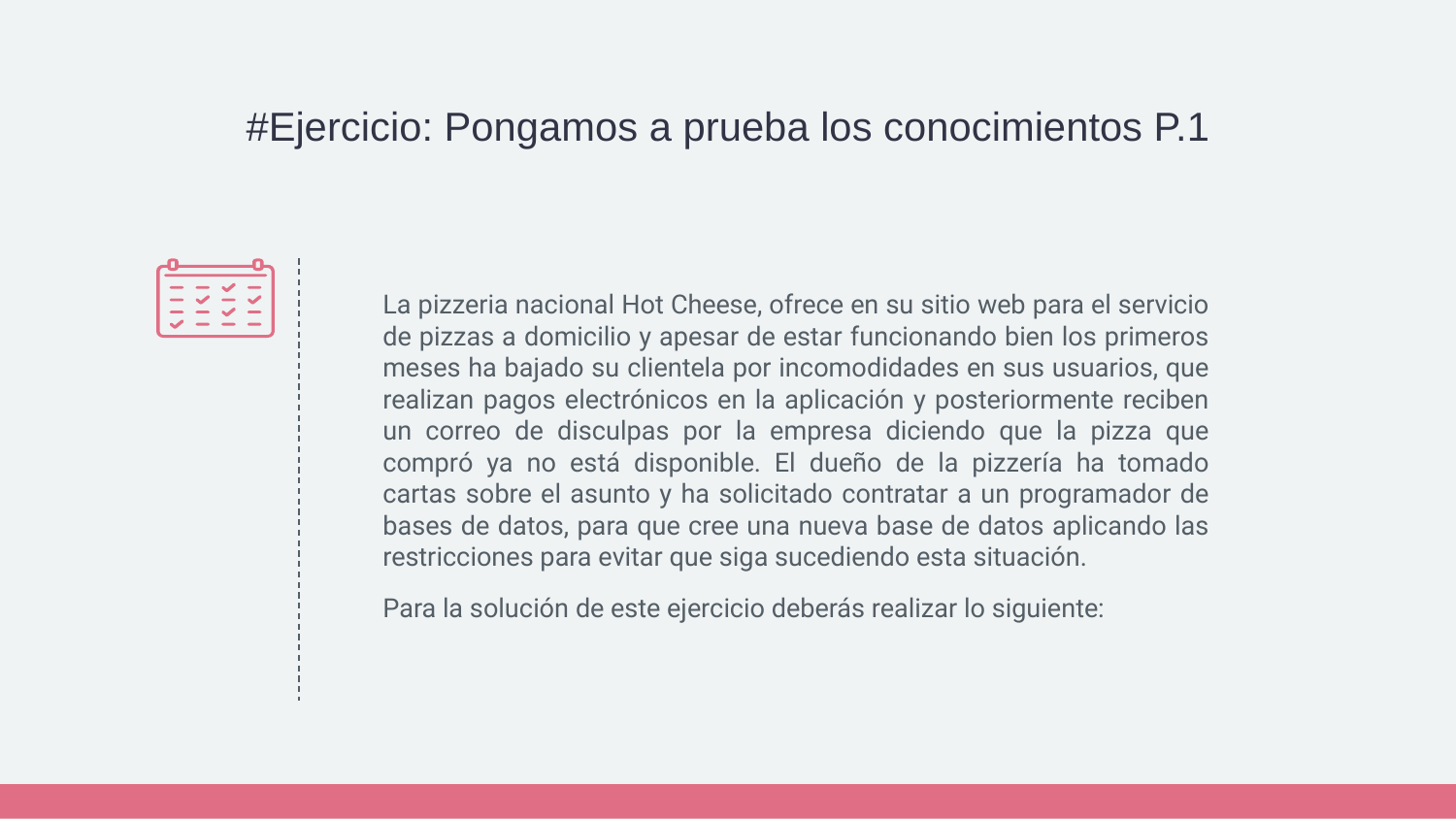

# #Ejercicio: Pongamos a prueba los conocimientos P.1
La pizzeria nacional Hot Cheese, ofrece en su sitio web para el servicio de pizzas a domicilio y apesar de estar funcionando bien los primeros meses ha bajado su clientela por incomodidades en sus usuarios, que realizan pagos electrónicos en la aplicación y posteriormente reciben un correo de disculpas por la empresa diciendo que la pizza que compró ya no está disponible. El dueño de la pizzería ha tomado cartas sobre el asunto y ha solicitado contratar a un programador de bases de datos, para que cree una nueva base de datos aplicando las restricciones para evitar que siga sucediendo esta situación.
Para la solución de este ejercicio deberás realizar lo siguiente: